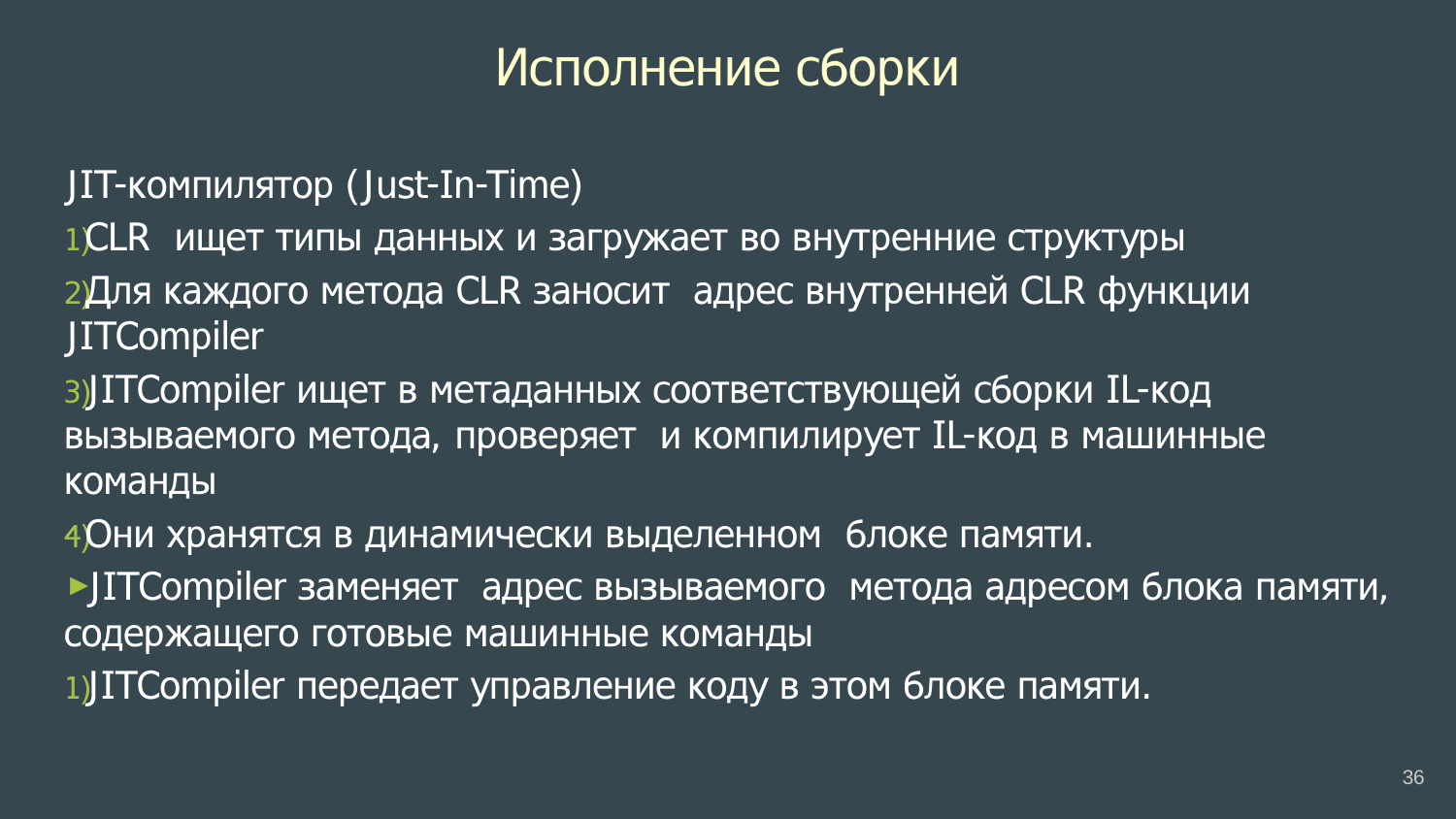

# Исполнение сборки

JIT-компилятор (Just-In-Time)
CLR  ищет типы данных и загружает во внутренние структуры
Для каждого метода CLR заносит  адрес внутренней CLR функции  JITCompiler
JITCompiler ищет в метаданных соответствующей сборки IL-код вызываемого метода, проверяет  и компилирует IL-код в машинные  команды
Они хранятся в динамически выделенном  блоке памяти.
JITCompiler заменяет  адрес вызываемого  метода адресом блока памяти, содержащего готовые машинные команды
JITCompiler передает управление коду в этом блоке памяти.
36